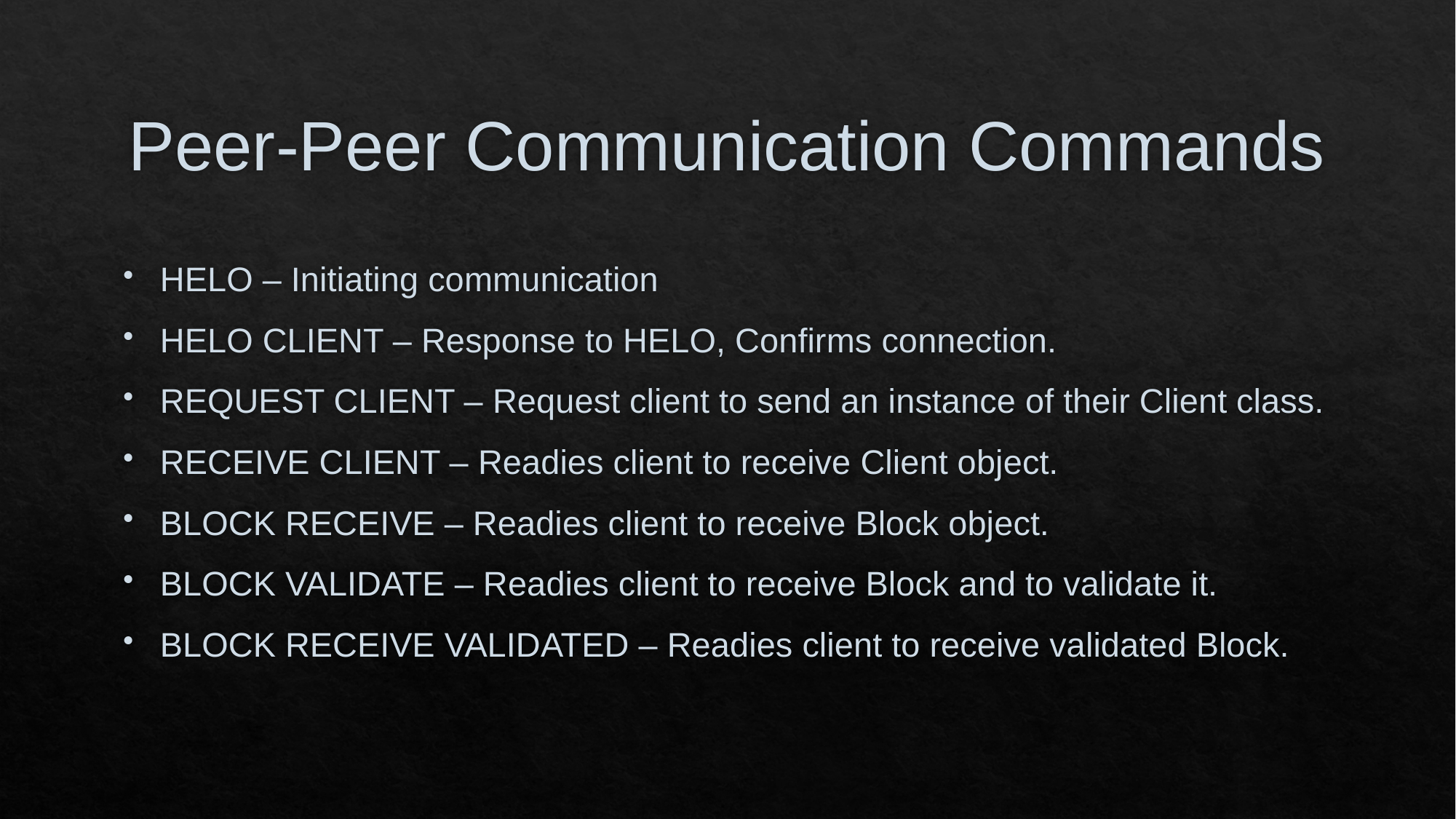

# Peer-Peer Communication Commands
HELO – Initiating communication
HELO CLIENT – Response to HELO, Confirms connection.
REQUEST CLIENT – Request client to send an instance of their Client class.
RECEIVE CLIENT – Readies client to receive Client object.
BLOCK RECEIVE – Readies client to receive Block object.
BLOCK VALIDATE – Readies client to receive Block and to validate it.
BLOCK RECEIVE VALIDATED – Readies client to receive validated Block.